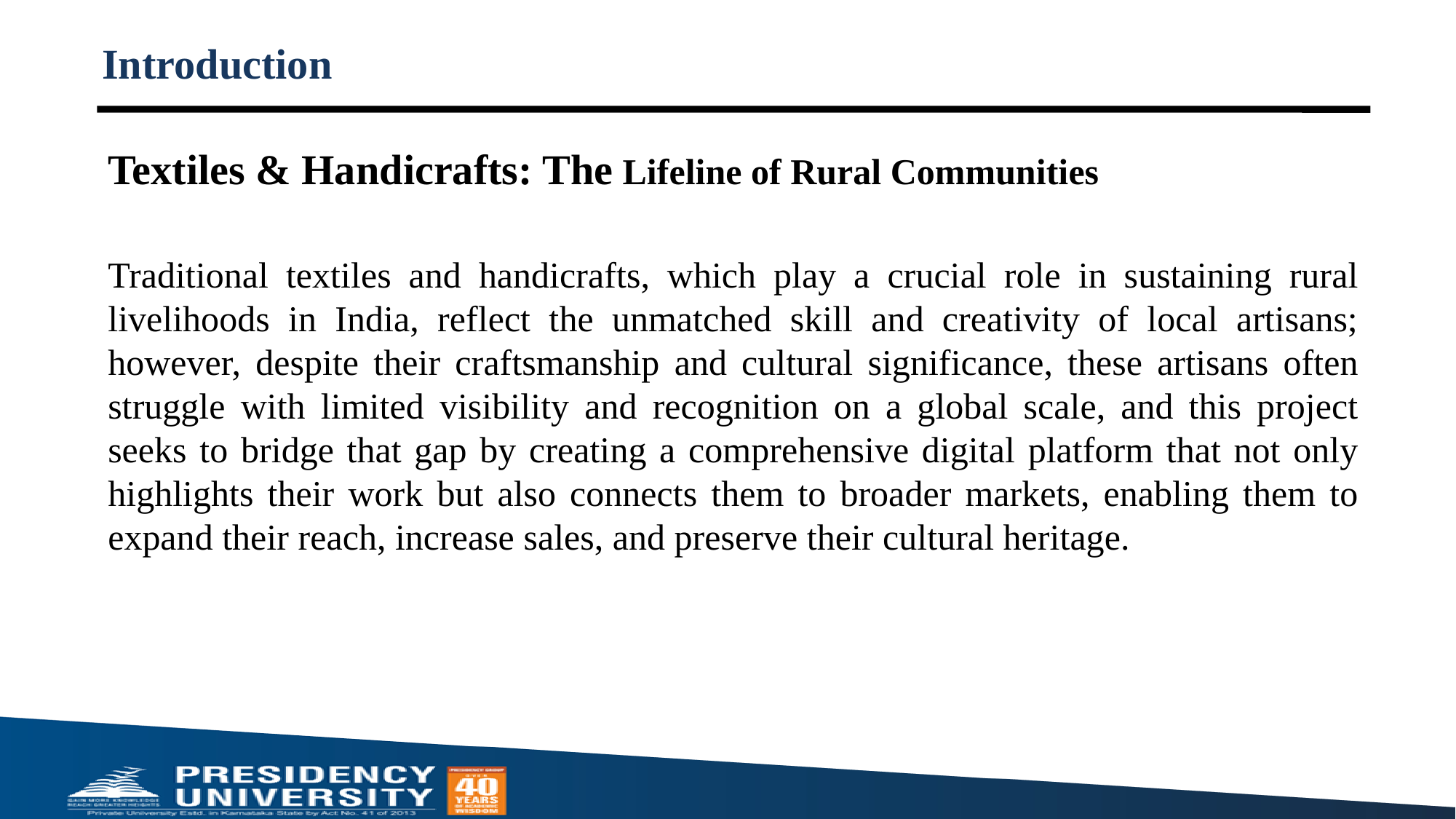

# Introduction
Textiles & Handicrafts: The Lifeline of Rural Communities

Traditional textiles and handicrafts, which play a crucial role in sustaining rural livelihoods in India, reflect the unmatched skill and creativity of local artisans; however, despite their craftsmanship and cultural significance, these artisans often struggle with limited visibility and recognition on a global scale, and this project seeks to bridge that gap by creating a comprehensive digital platform that not only highlights their work but also connects them to broader markets, enabling them to expand their reach, increase sales, and preserve their cultural heritage.